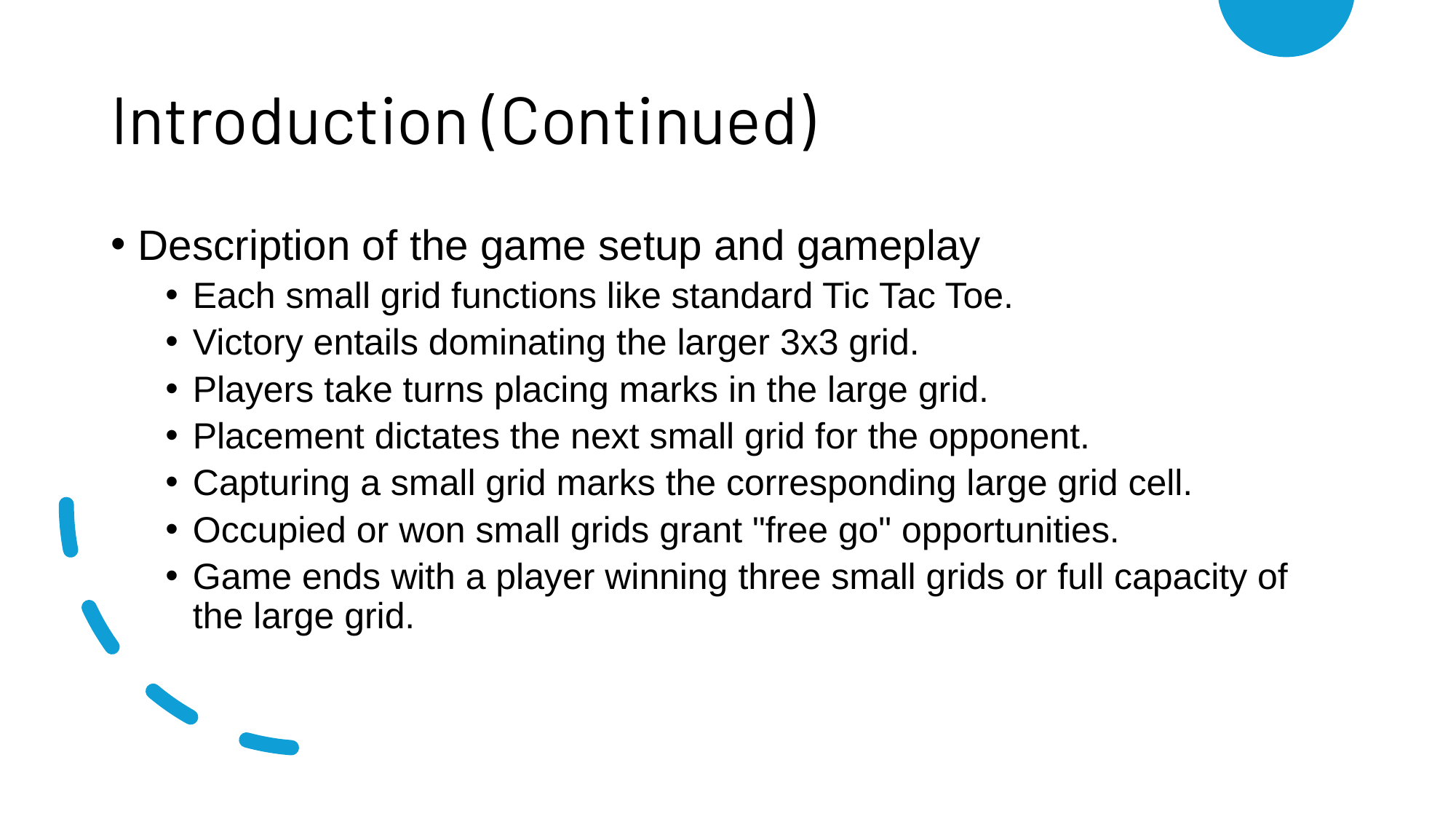

# Introduction (Continued)
Description of the game setup and gameplay
Each small grid functions like standard Tic Tac Toe.
Victory entails dominating the larger 3x3 grid.
Players take turns placing marks in the large grid.
Placement dictates the next small grid for the opponent.
Capturing a small grid marks the corresponding large grid cell.
Occupied or won small grids grant "free go" opportunities.
Game ends with a player winning three small grids or full capacity of the large grid.